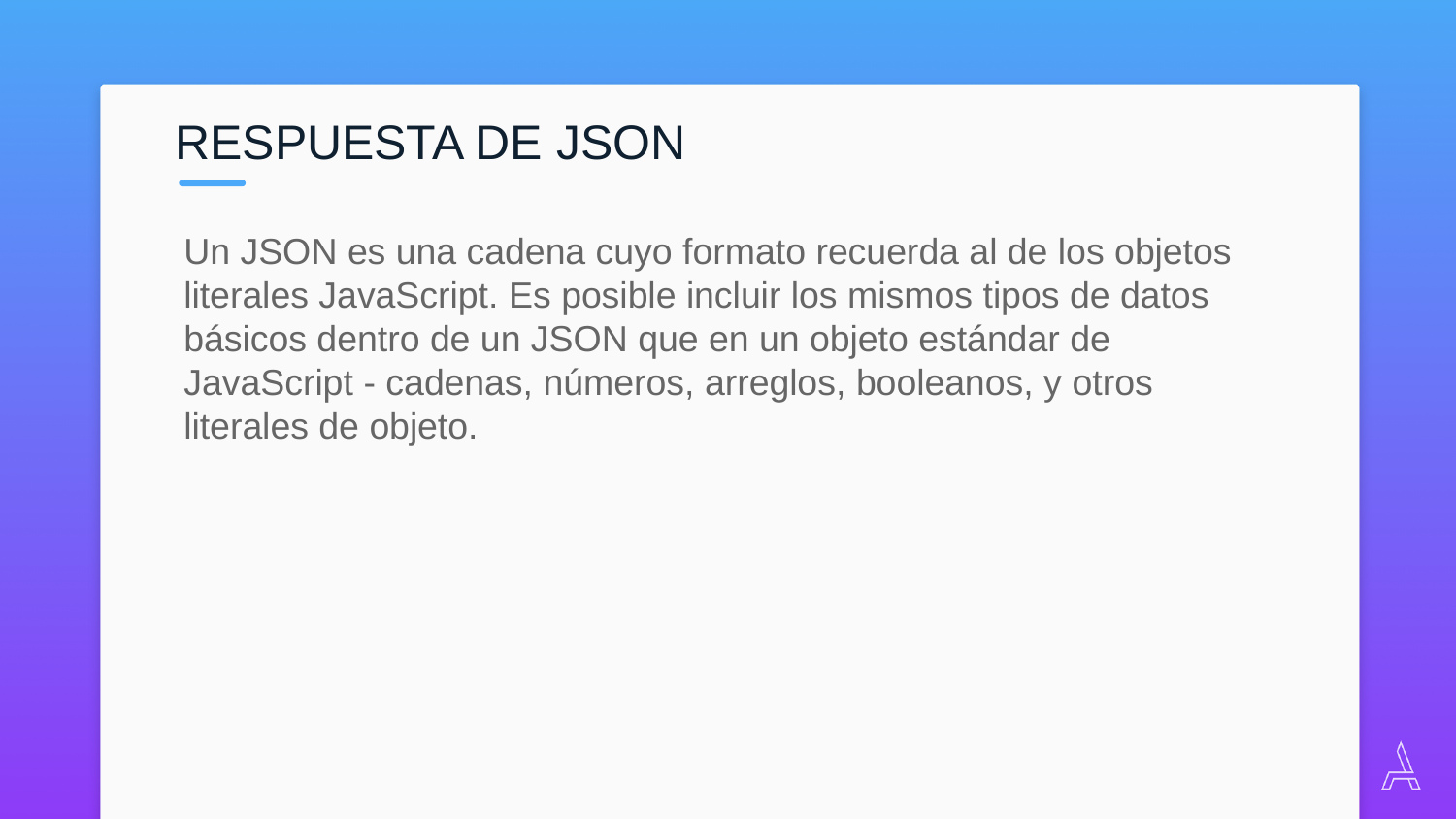

RESPUESTA DE JSON

Un JSON es una cadena cuyo formato recuerda al de los objetos literales JavaScript. Es posible incluir los mismos tipos de datos básicos dentro de un JSON que en un objeto estándar de JavaScript - cadenas, números, arreglos, booleanos, y otros literales de objeto.